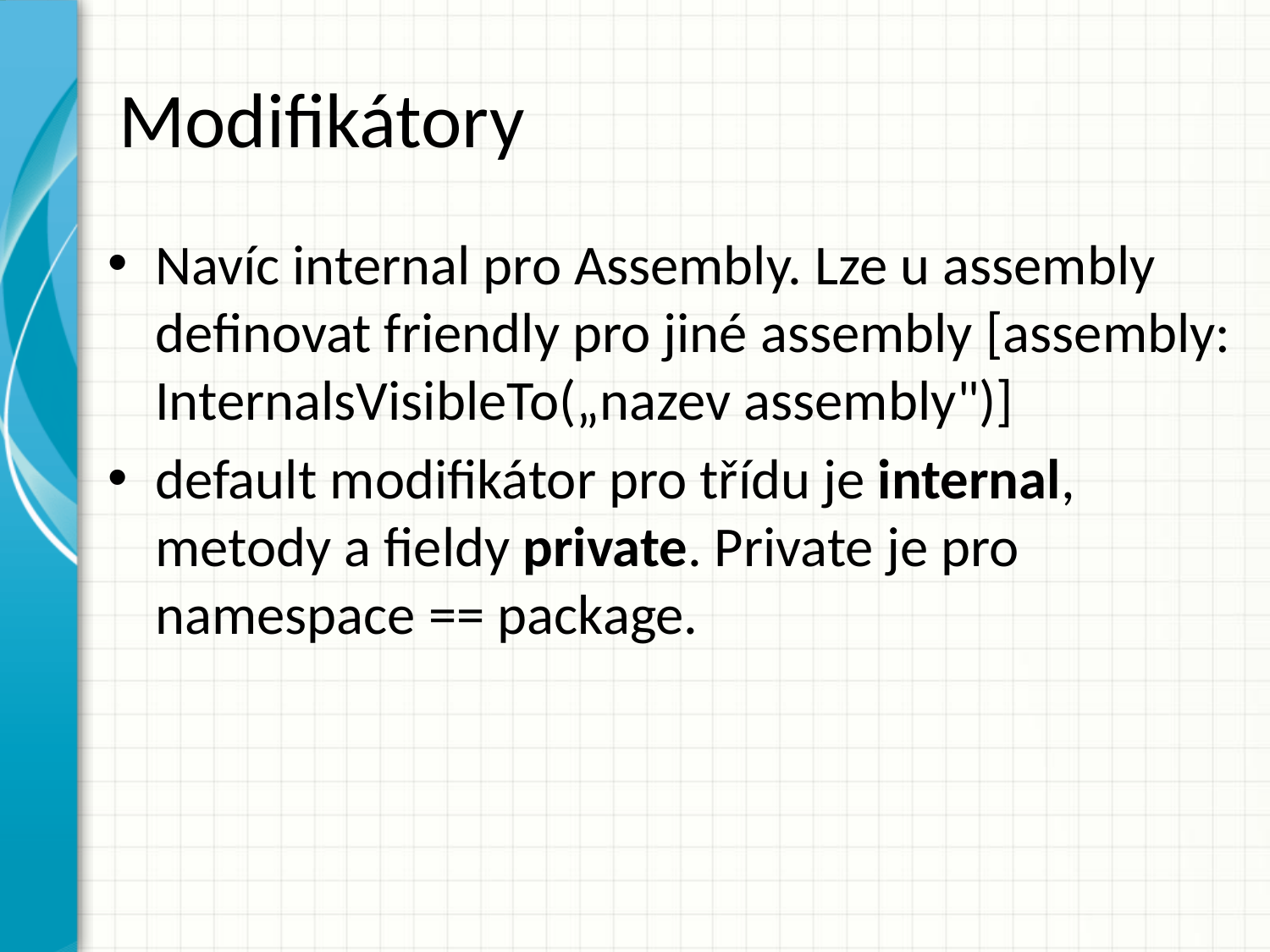

# Modifikátory
Navíc internal pro Assembly. Lze u assembly definovat friendly pro jiné assembly [assembly: InternalsVisibleTo(„nazev assembly")]
default modifikátor pro třídu je internal, metody a fieldy private. Private je pro namespace == package.